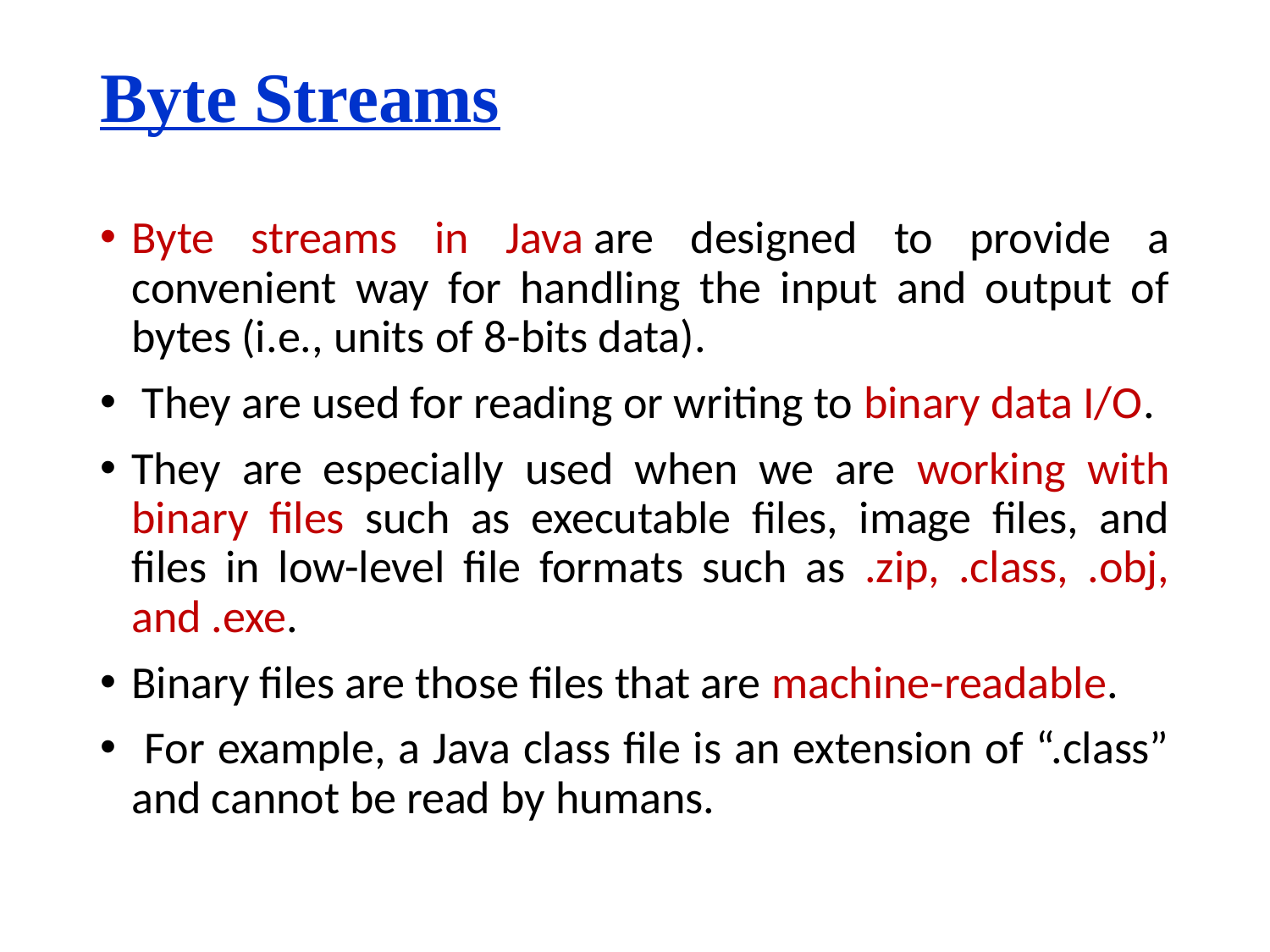

# Byte Streams
Byte streams in Java are designed to provide a convenient way for handling the input and output of bytes (i.e., units of 8-bits data).
 They are used for reading or writing to binary data I/O.
They are especially used when we are working with binary files such as executable files, image files, and files in low-level file formats such as .zip, .class, .obj, and .exe.
Binary files are those files that are machine-readable.
 For example, a Java class file is an extension of “.class” and cannot be read by humans.